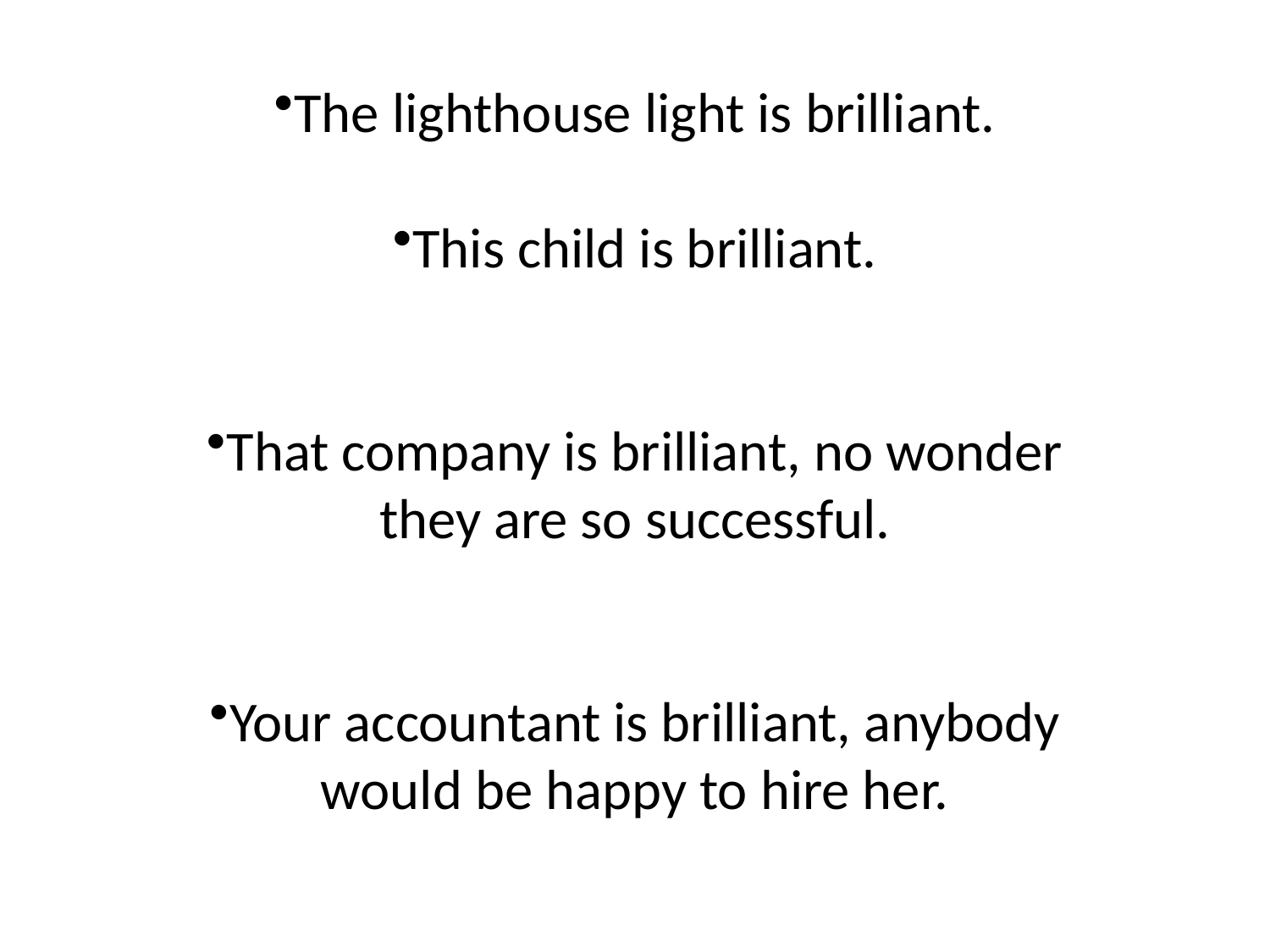

The lighthouse light is brilliant.

This child is brilliant.

That company is brilliant, no wonder they are so successful.

Your accountant is brilliant, anybody would be happy to hire her.